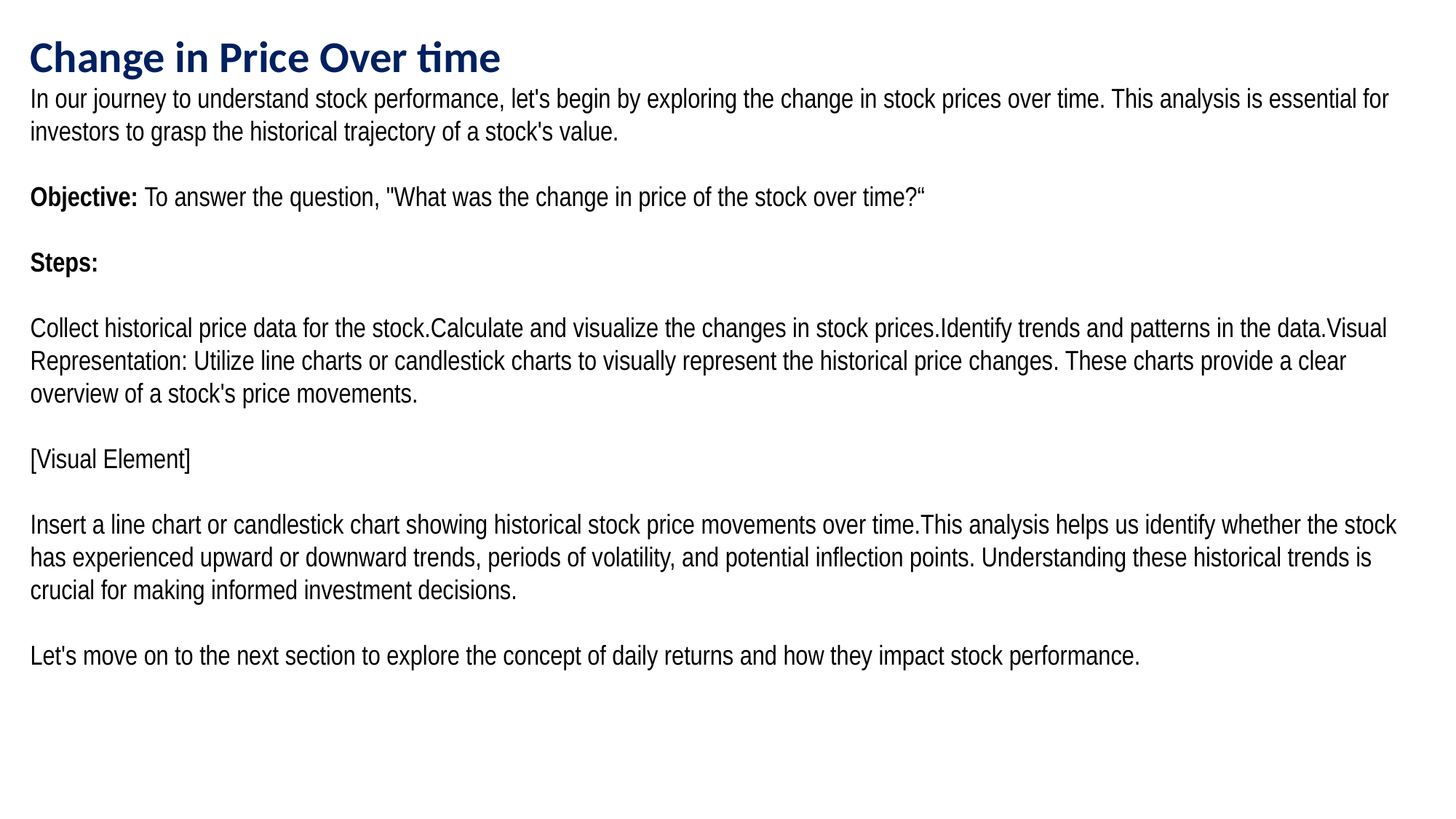

Change in Price Over time
In our journey to understand stock performance, let's begin by exploring the change in stock prices over time. This analysis is essential for investors to grasp the historical trajectory of a stock's value.

Objective: To answer the question, "What was the change in price of the stock over time?“

Steps:

Collect historical price data for the stock.Calculate and visualize the changes in stock prices.Identify trends and patterns in the data.Visual Representation: Utilize line charts or candlestick charts to visually represent the historical price changes. These charts provide a clear overview of a stock's price movements.

[Visual Element]

Insert a line chart or candlestick chart showing historical stock price movements over time.This analysis helps us identify whether the stock has experienced upward or downward trends, periods of volatility, and potential inflection points. Understanding these historical trends is crucial for making informed investment decisions.

Let's move on to the next section to explore the concept of daily returns and how they impact stock performance.